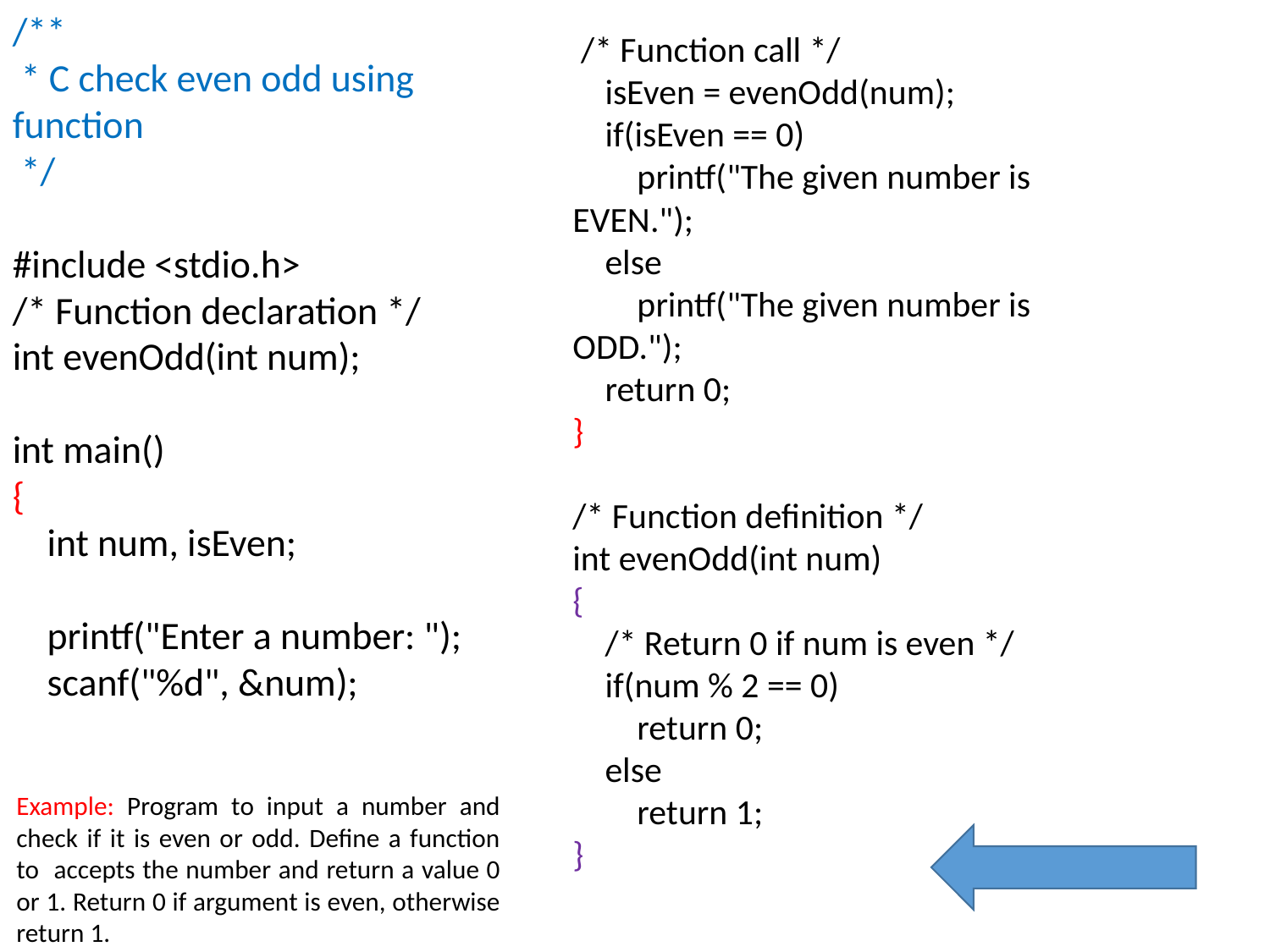

/**
 * C check even odd using function
 */

#include <stdio.h>
/* Function declaration */
int evenOdd(int num);

int main()
{
    int num, isEven;

    printf("Enter a number: ");
    scanf("%d", &num);

 /* Function call */
    isEven = evenOdd(num);
    if(isEven == 0)
        printf("The given number is EVEN.");
    else
        printf("The given number is ODD.");
    return 0;
}

/* Function definition */
int evenOdd(int num)
{
    /* Return 0 if num is even */
    if(num % 2 == 0)
        return 0;
    else
        return 1;
}
Example: Program to input a number and check if it is even or odd. Define a function to  accepts the number and return a value 0 or 1. Return 0 if argument is even, otherwise return 1.